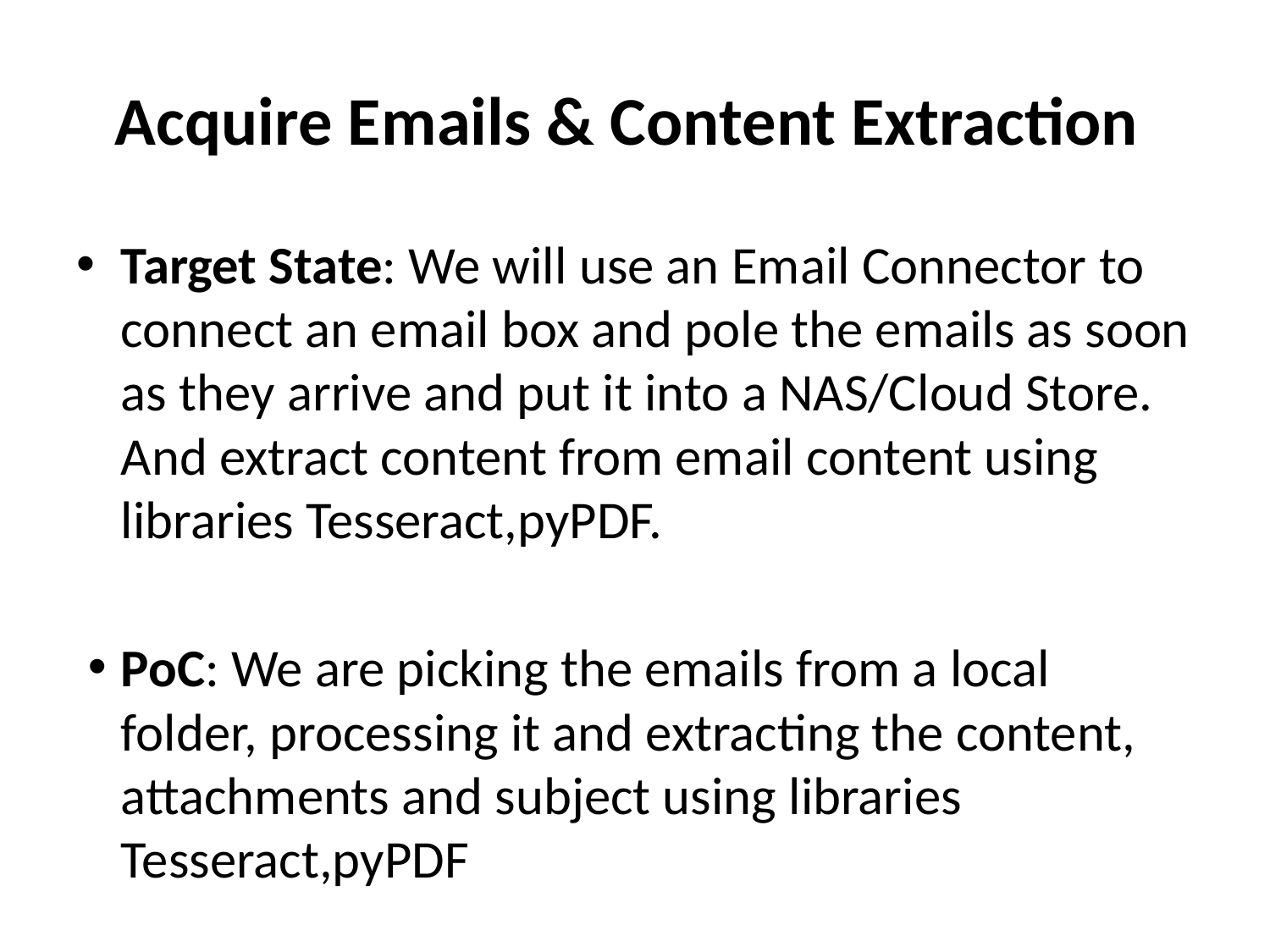

# Acquire Emails & Content Extraction
Target State: We will use an Email Connector to connect an email box and pole the emails as soon as they arrive and put it into a NAS/Cloud Store. And extract content from email content using libraries Tesseract,pyPDF.

PoC: We are picking the emails from a local folder, processing it and extracting the content, attachments and subject using libraries Tesseract,pyPDF